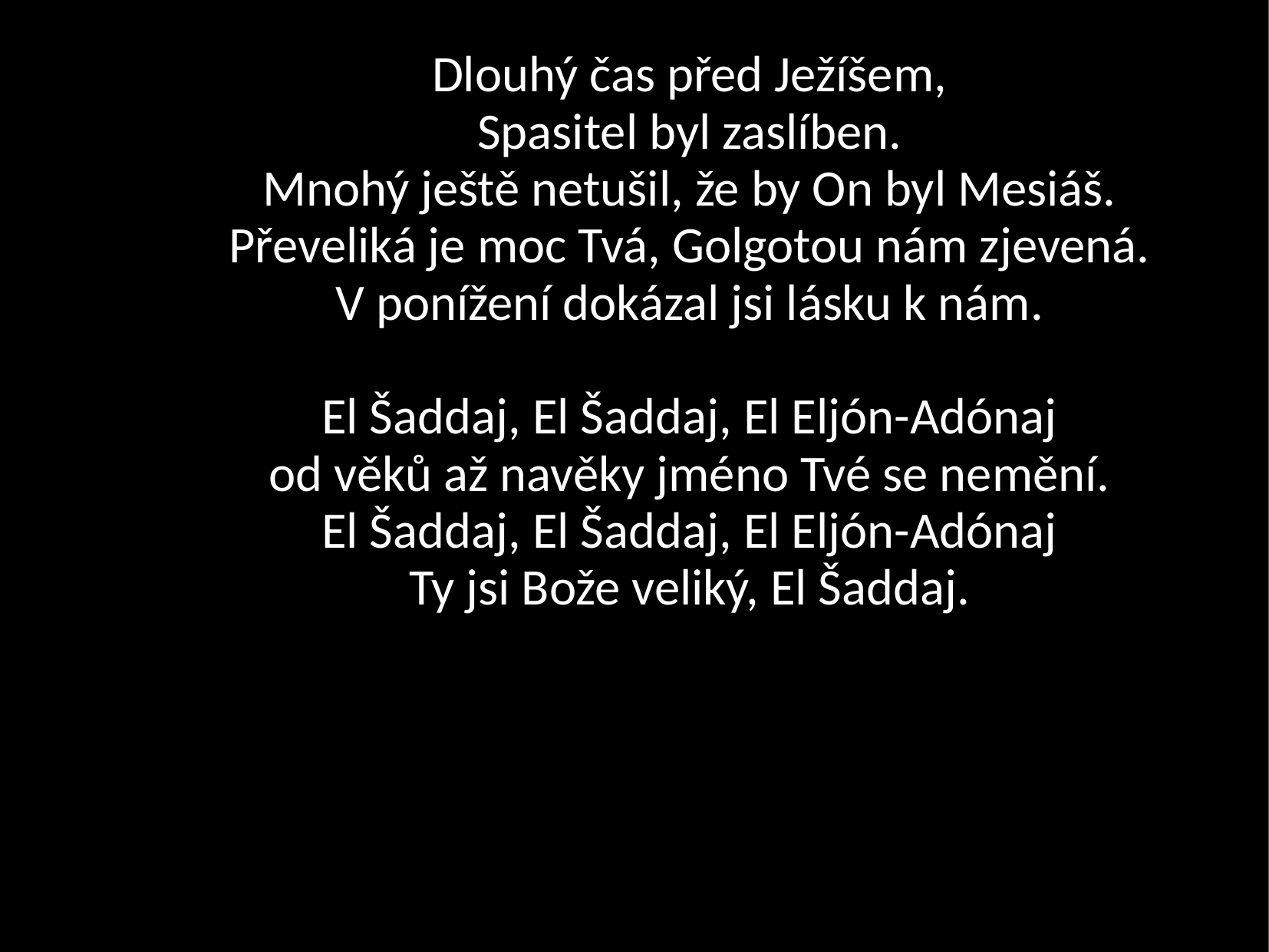

Dlouhý čas před Ježíšem,
Spasitel byl zaslíben.
Mnohý ještě netušil, že by On byl Mesiáš.
Převeliká je moc Tvá, Golgotou nám zjevená.
V ponížení dokázal jsi lásku k nám.

El Šaddaj, El Šaddaj, El Eljón-Adónaj
od věků až navěky jméno Tvé se nemění.
El Šaddaj, El Šaddaj, El Eljón-Adónaj
Ty jsi Bože veliký, El Šaddaj.